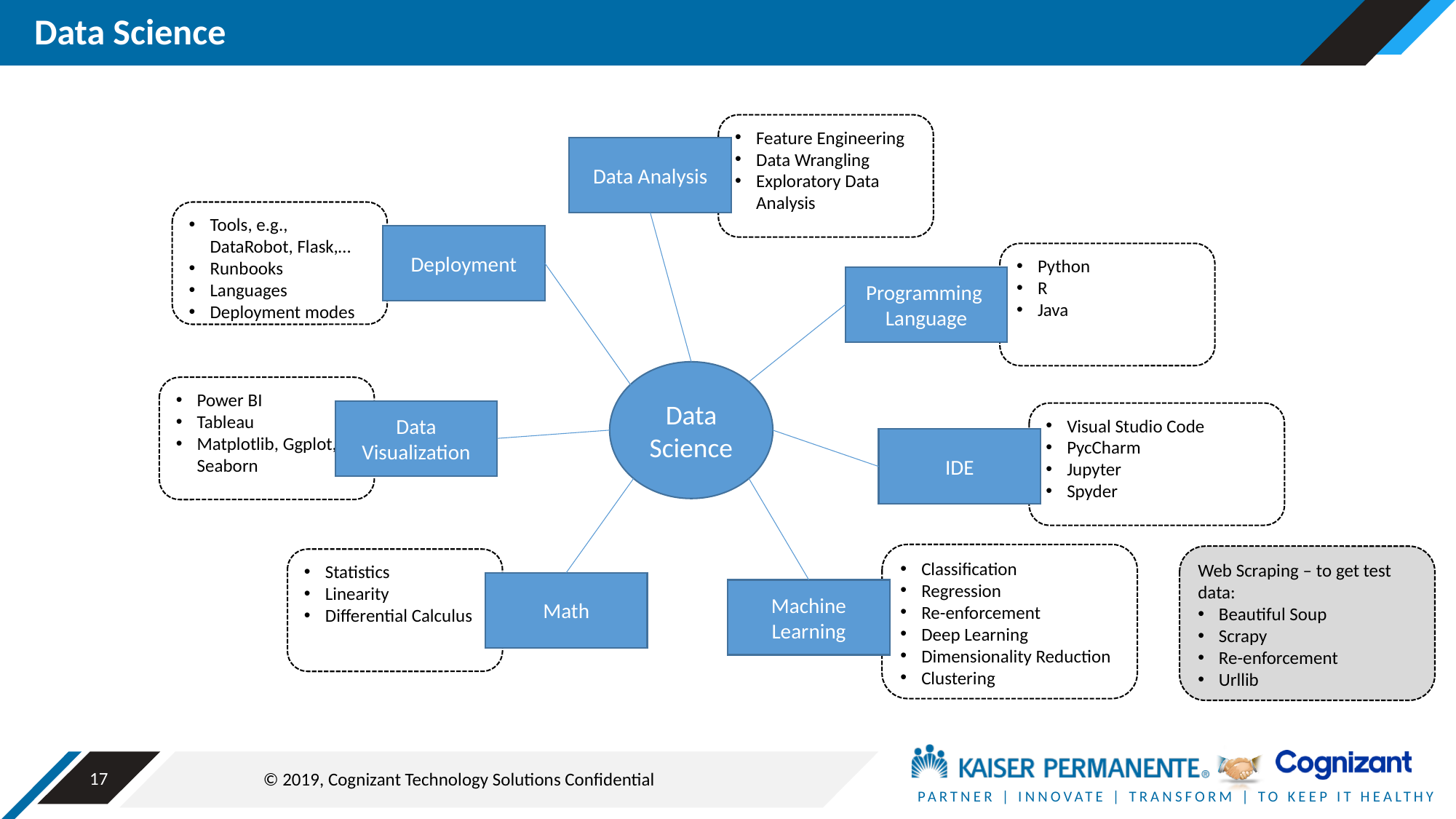

# Data Science
Feature Engineering
Data Wrangling
Exploratory Data Analysis
Data Analysis
Tools, e.g., DataRobot, Flask,…
Runbooks
Languages
Deployment modes

Deployment
Python
R
Java
Programming  Language
Data Science
Power BI
Tableau
Matplotlib, Ggplot,  Seaborn
Data Visualization
Visual Studio Code
PycCharm
Jupyter
Spyder
IDE
Classification
Regression
Re-enforcement
Deep Learning
Dimensionality Reduction
Clustering

Web Scraping – to get test data:
Beautiful Soup
Scrapy
Re-enforcement
Urllib

Statistics
Linearity
Differential Calculus
Math
Machine Learning